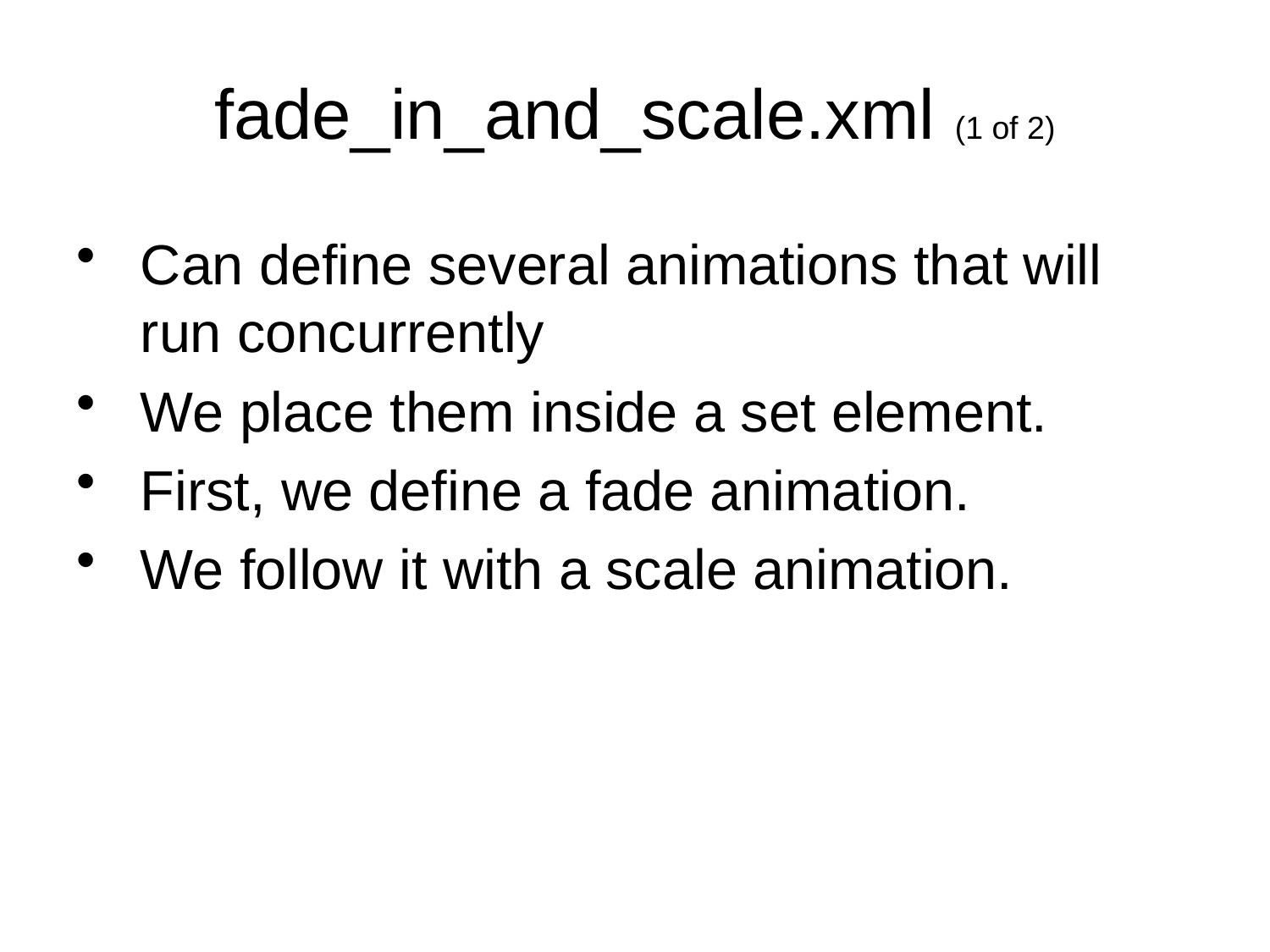

# fade_in_and_scale.xml (1 of 2)
Can define several animations that will run concurrently
We place them inside a set element.
First, we define a fade animation.
We follow it with a scale animation.